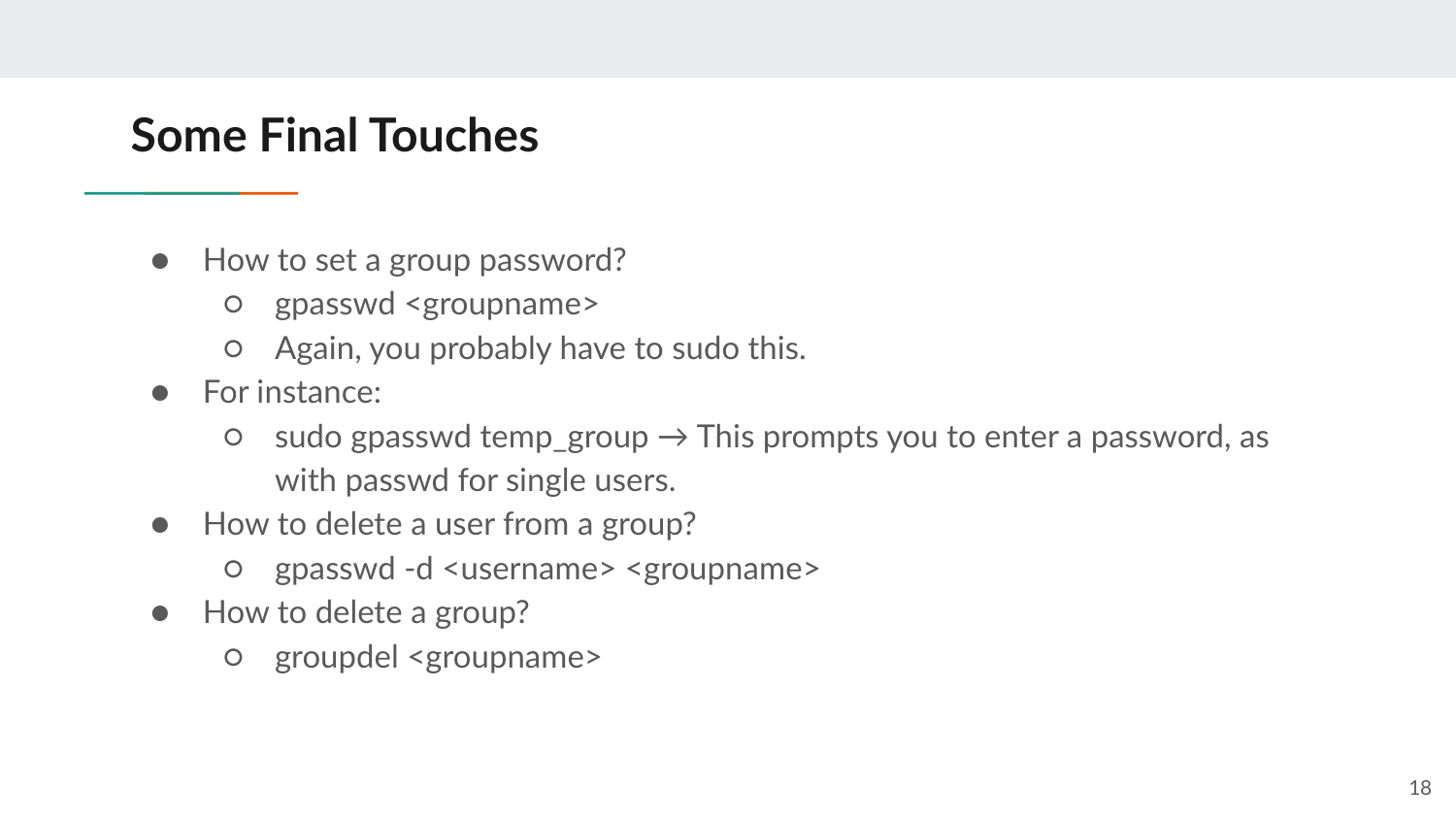

# Some Final Touches
How to set a group password?
gpasswd <groupname>
Again, you probably have to sudo this.
For instance:
sudo gpasswd temp_group → This prompts you to enter a password, as with passwd for single users.
How to delete a user from a group?
gpasswd -d <username> <groupname>
How to delete a group?
groupdel <groupname>
18